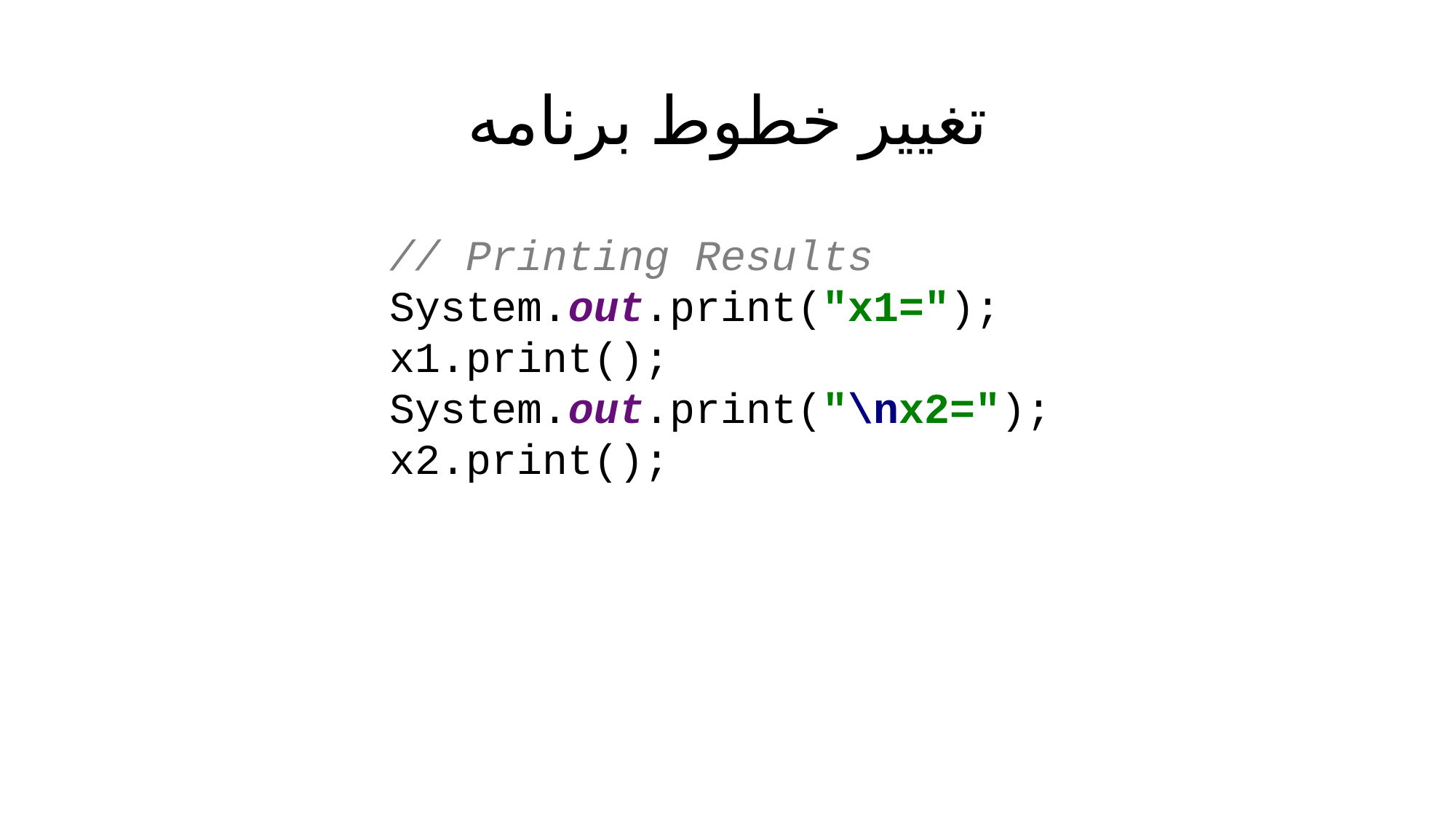

# تغییر خطوط برنامه
// Printing Results
System.out.print("x1=");
x1.print();
System.out.print("\nx2=");
x2.print();